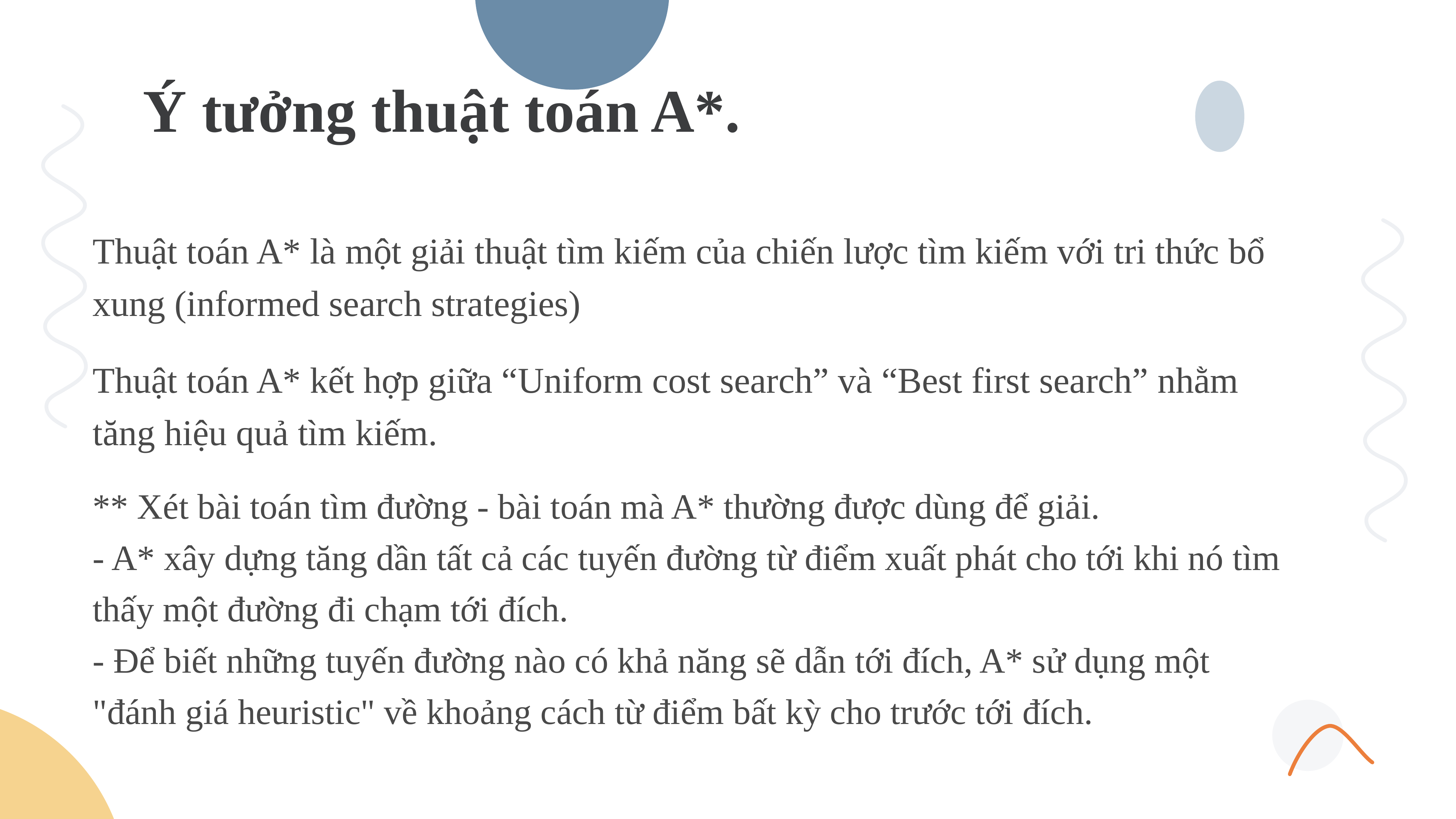

Ý tưởng thuật toán A*.

Thuật toán A* là một giải thuật tìm kiếm của chiến lược tìm kiếm với tri thức bổ xung (informed search strategies)

Thuật toán A* kết hợp giữa “Uniform cost search” và “Best first search” nhằm tăng hiệu quả tìm kiếm.

** Xét bài toán tìm đường - bài toán mà A* thường được dùng để giải.
- A* xây dựng tăng dần tất cả các tuyến đường từ điểm xuất phát cho tới khi nó tìm thấy một đường đi chạm tới đích.
- Để biết những tuyến đường nào có khả năng sẽ dẫn tới đích, A* sử dụng một "đánh giá heuristic" về khoảng cách từ điểm bất kỳ cho trước tới đích.